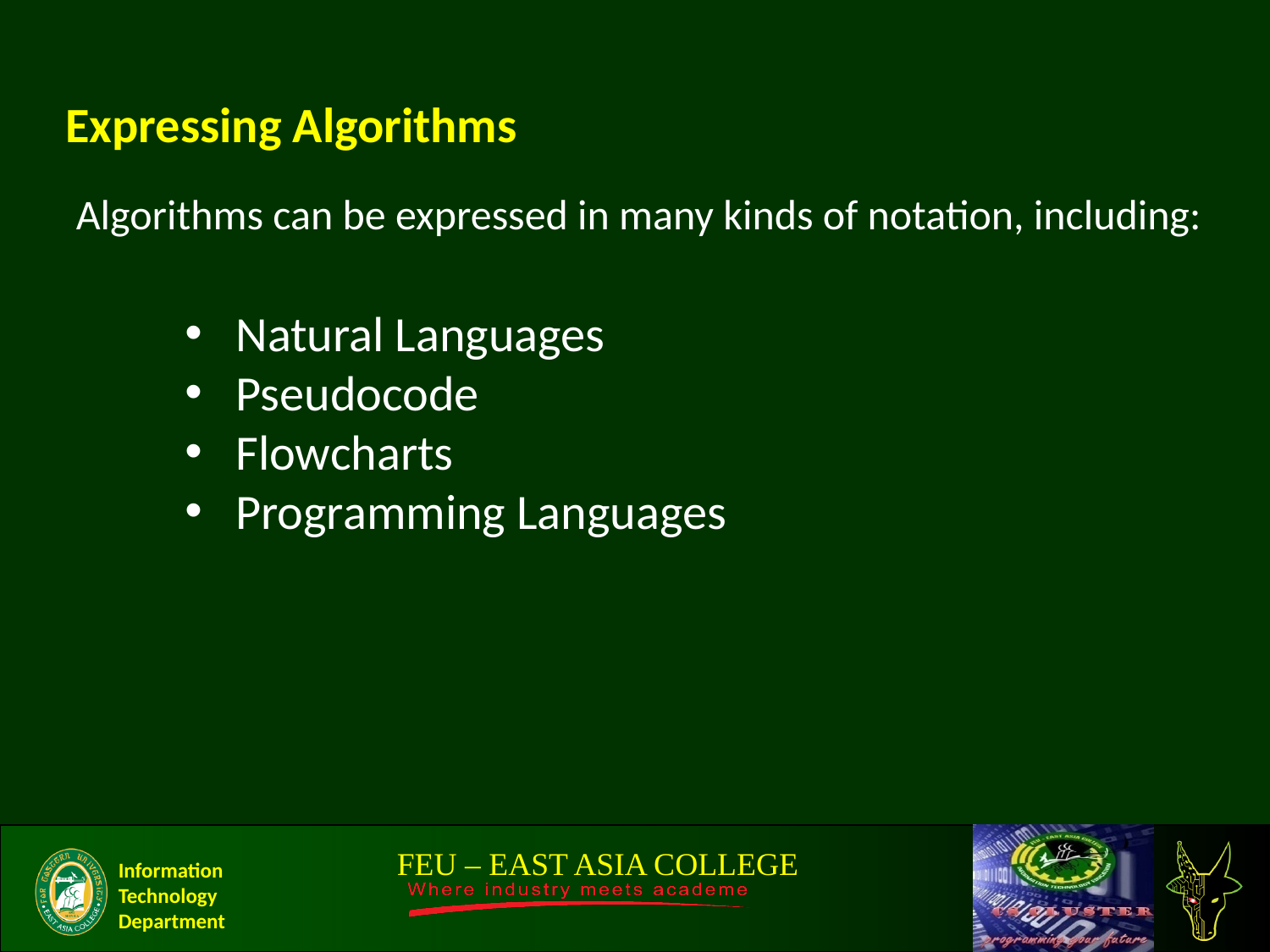

Expressing Algorithms
Algorithms can be expressed in many kinds of notation, including:
   Natural Languages
   Pseudocode
   Flowcharts
   Programming Languages